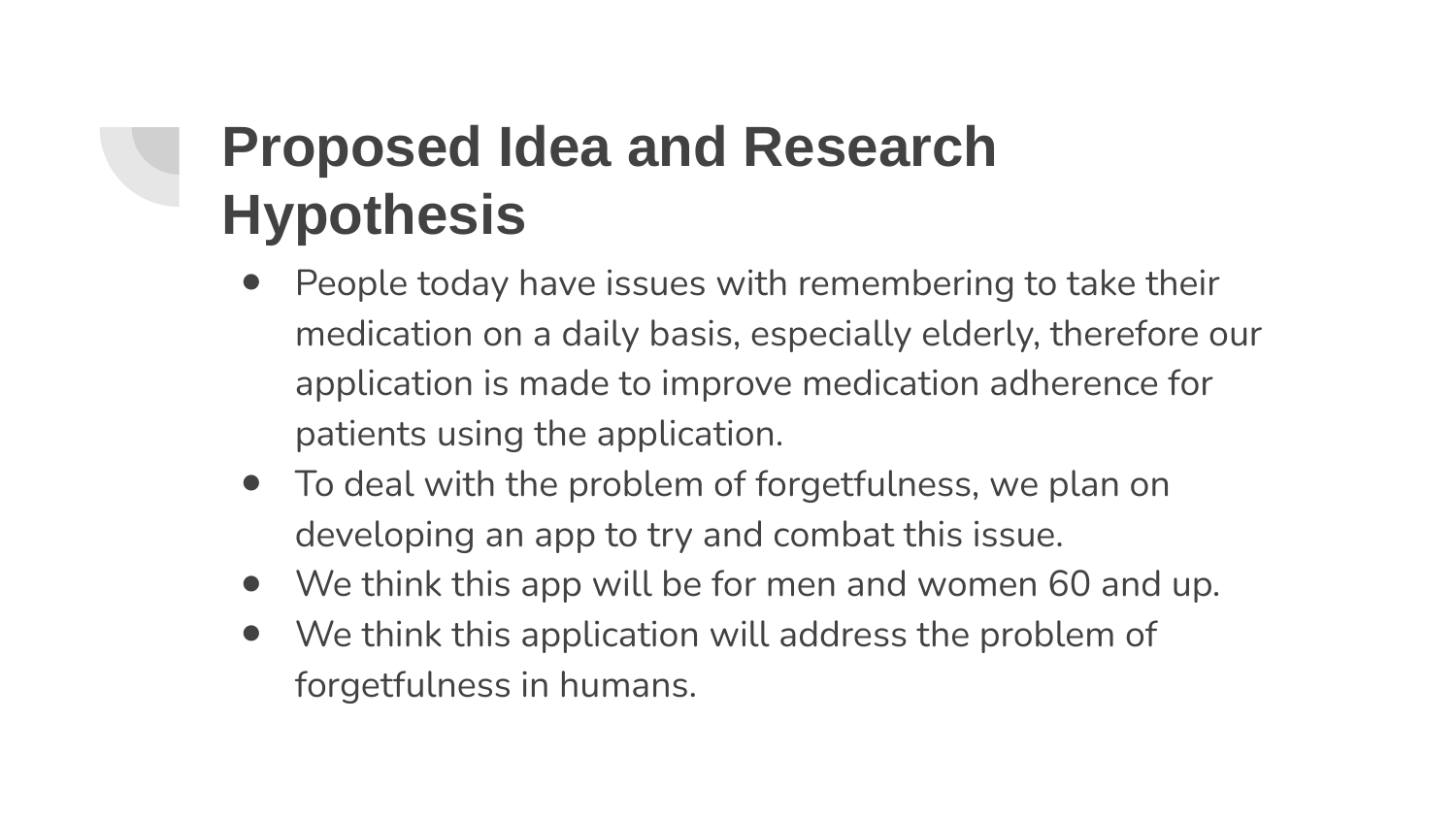

# Proposed Idea and Research Hypothesis
People today have issues with remembering to take their medication on a daily basis, especially elderly, therefore our application is made to improve medication adherence for patients using the application.
To deal with the problem of forgetfulness, we plan on developing an app to try and combat this issue.
We think this app will be for men and women 60 and up.
We think this application will address the problem of forgetfulness in humans.